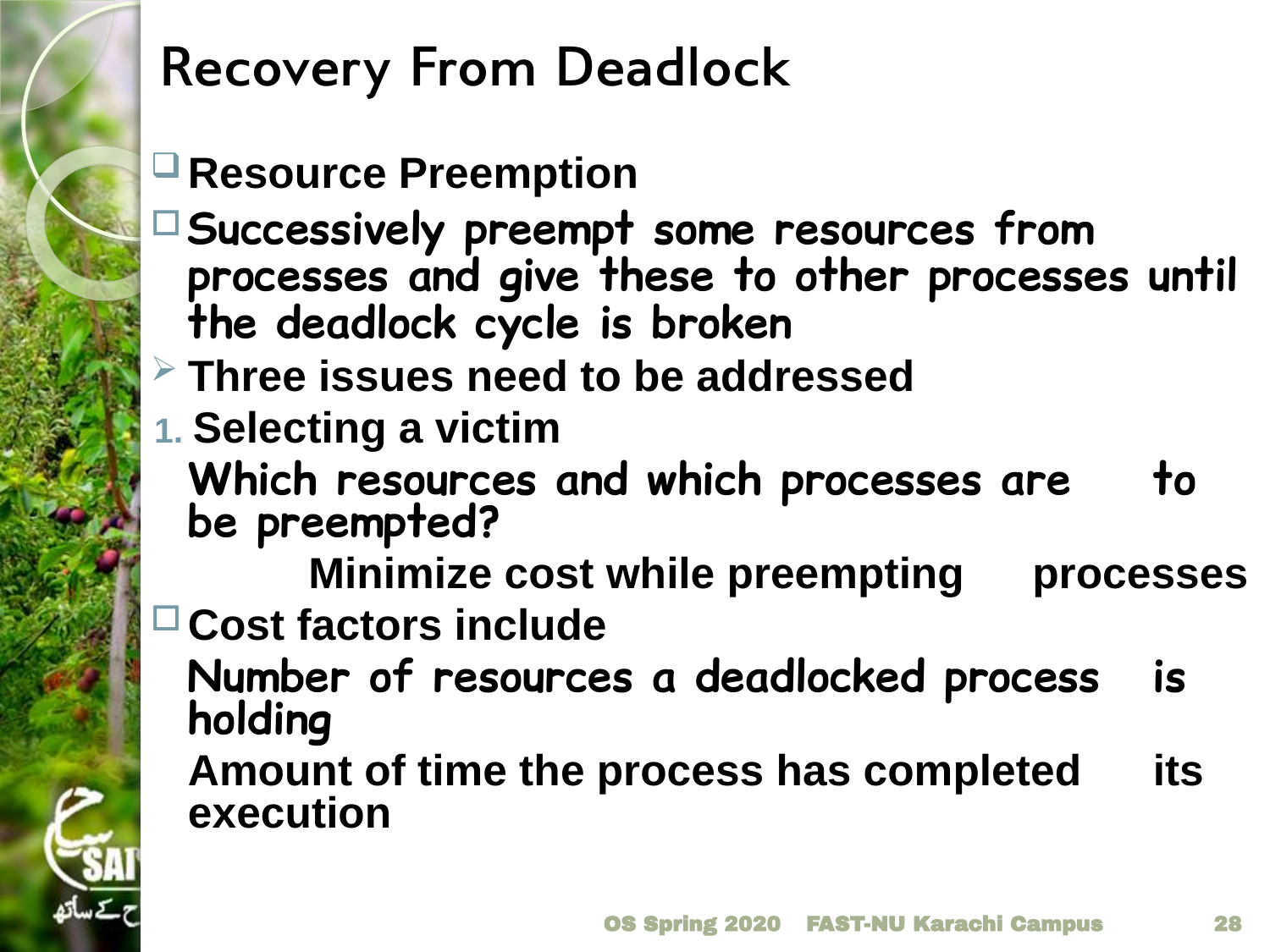

# Recovery From Deadlock
Resource Preemption
Successively preempt some resources from processes and give these to other processes until the deadlock cycle is broken
Three issues need to be addressed
Selecting a victim
		Which resources and which processes are 	to be preempted?
		      	Minimize cost while preempting 			processes
Cost factors include
		Number of resources a deadlocked process 	is holding
		Amount of time the process has completed 	its execution
OS Spring 2020
FAST-NU Karachi Campus
28